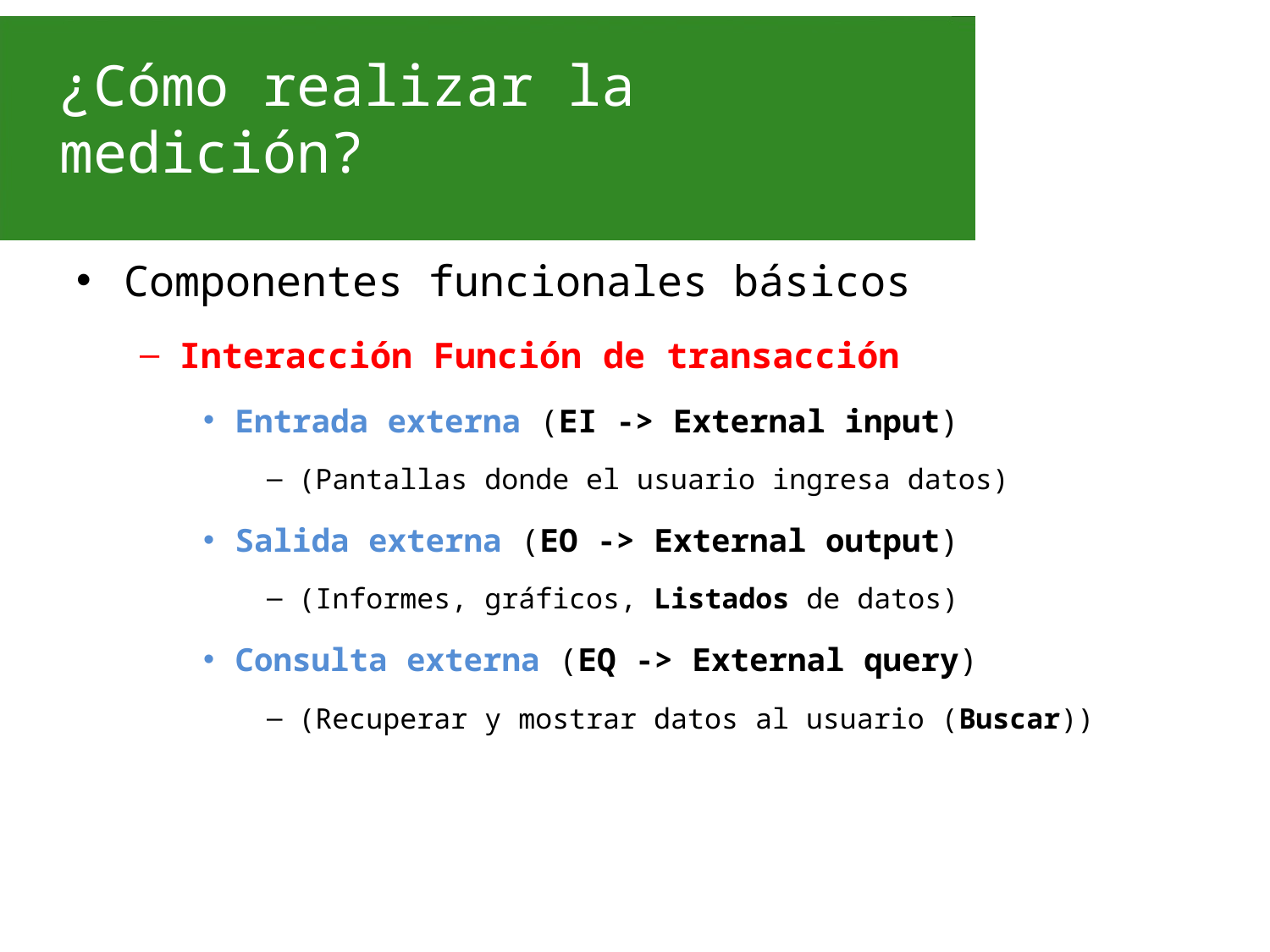

# ¿Cómo realizar la medición?
Componentes funcionales básicos
Interacción Función de transacción
Entrada externa (EI -> External input)
(Pantallas donde el usuario ingresa datos)
Salida externa (EO -> External output)
(Informes, gráficos, Listados de datos)
Consulta externa (EQ -> External query)
(Recuperar y mostrar datos al usuario (Buscar))